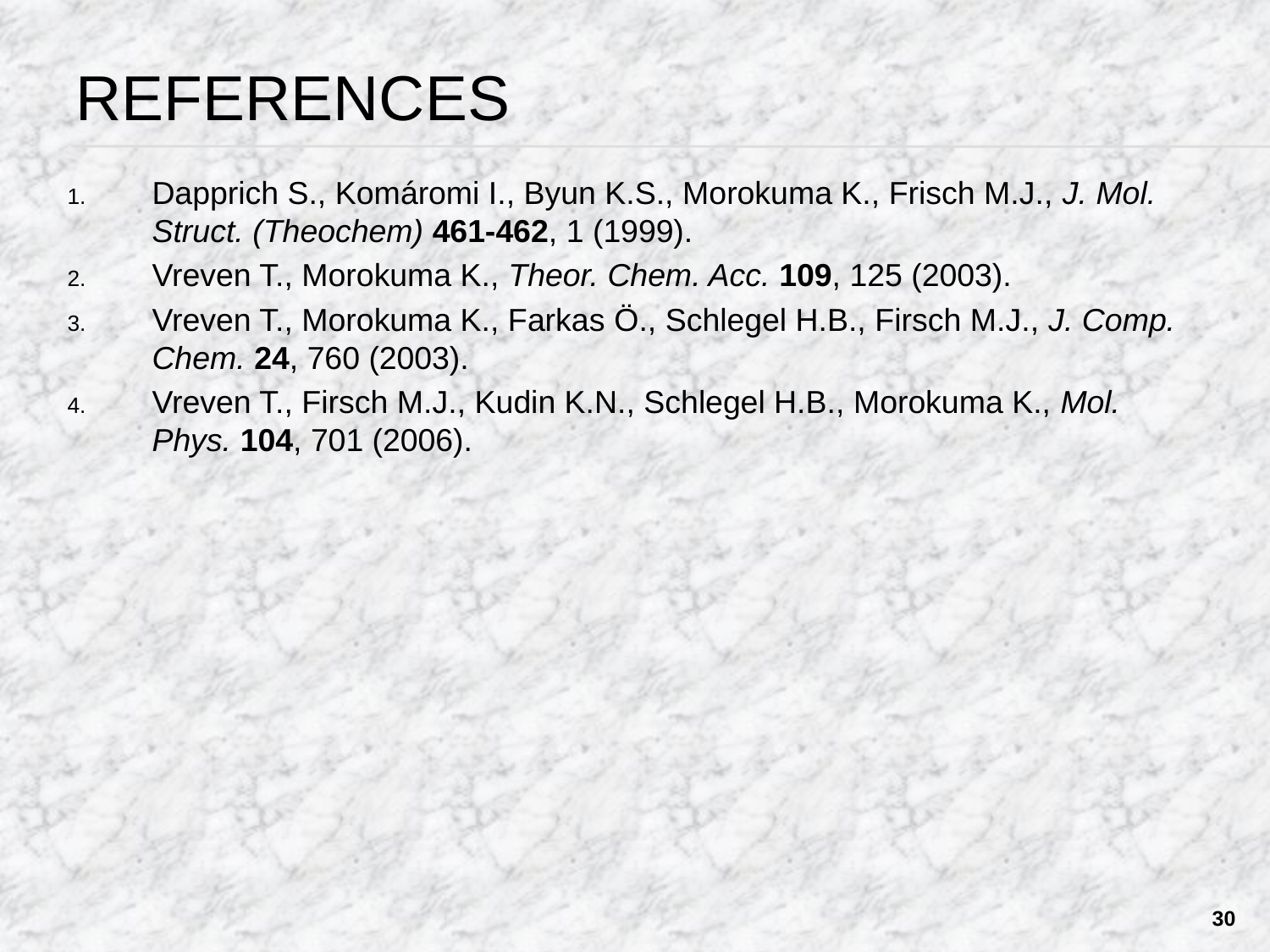

# References
Dapprich S., Komáromi I., Byun K.S., Morokuma K., Frisch M.J., J. Mol. Struct. (Theochem) 461-462, 1 (1999).
Vreven T., Morokuma K., Theor. Chem. Acc. 109, 125 (2003).
Vreven T., Morokuma K., Farkas Ö., Schlegel H.B., Firsch M.J., J. Comp. Chem. 24, 760 (2003).
Vreven T., Firsch M.J., Kudin K.N., Schlegel H.B., Morokuma K., Mol. Phys. 104, 701 (2006).
30